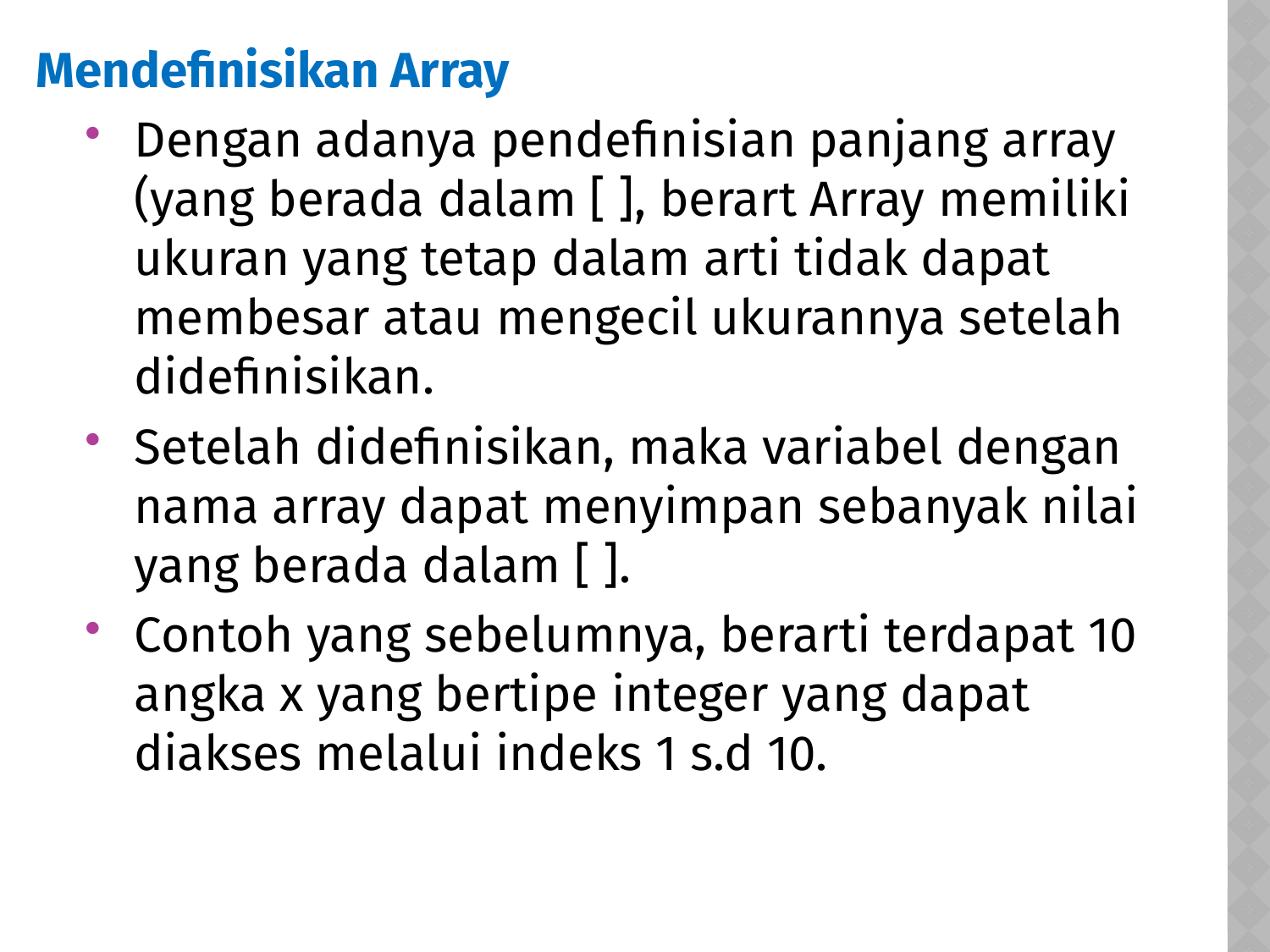

Mendefinisikan Array
Dengan adanya pendefinisian panjang array (yang berada dalam [ ], berart Array memiliki ukuran yang tetap dalam arti tidak dapat membesar atau mengecil ukurannya setelah didefinisikan.
Setelah didefinisikan, maka variabel dengan nama array dapat menyimpan sebanyak nilai yang berada dalam [ ].
Contoh yang sebelumnya, berarti terdapat 10 angka x yang bertipe integer yang dapat diakses melalui indeks 1 s.d 10.